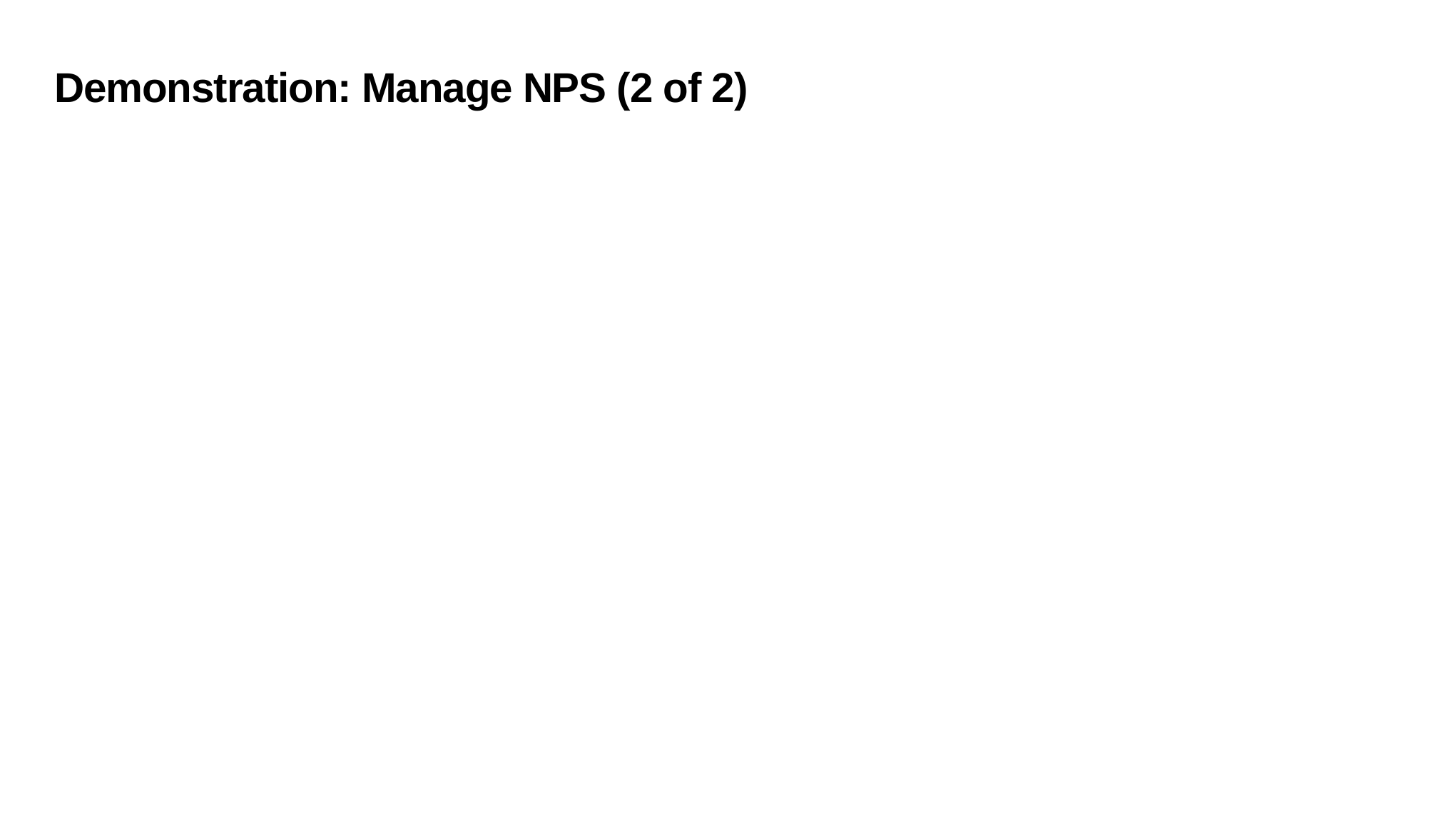

# Demonstration: Manage NPS (2 of 2)